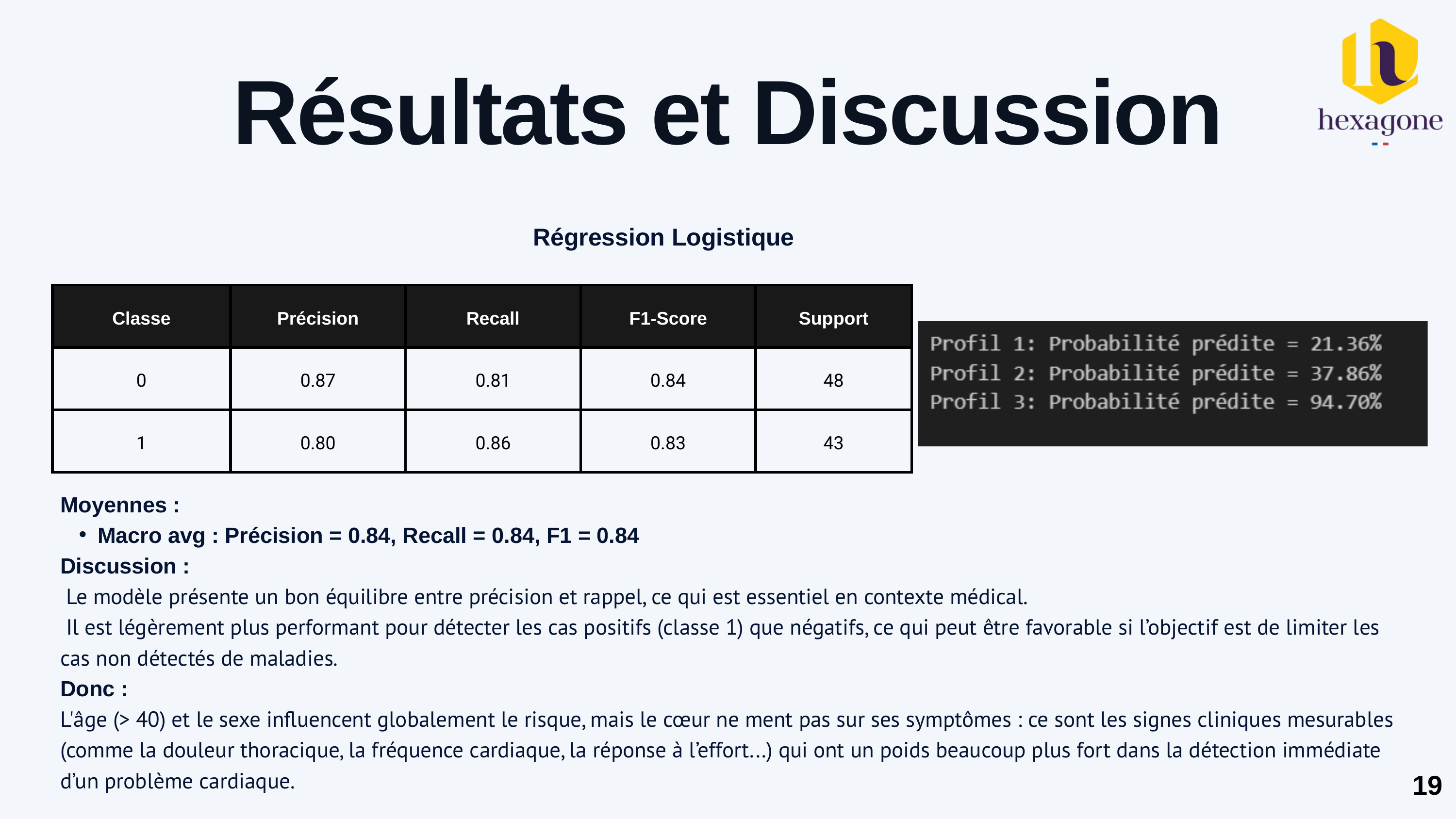

Résultats et Discussion
Régression Logistique
| Classe | Précision | Recall | F1-Score | Support |
| --- | --- | --- | --- | --- |
| 0 | 0.87 | 0.81 | 0.84 | 48 |
| 1 | 0.80 | 0.86 | 0.83 | 43 |

Moyennes :
Macro avg : Précision = 0.84, Recall = 0.84, F1 = 0.84
Discussion :
 Le modèle présente un bon équilibre entre précision et rappel, ce qui est essentiel en contexte médical.
 Il est légèrement plus performant pour détecter les cas positifs (classe 1) que négatifs, ce qui peut être favorable si l’objectif est de limiter les cas non détectés de maladies.
Donc :
L'âge (> 40) et le sexe influencent globalement le risque, mais le cœur ne ment pas sur ses symptômes : ce sont les signes cliniques mesurables (comme la douleur thoracique, la fréquence cardiaque, la réponse à l’effort...) qui ont un poids beaucoup plus fort dans la détection immédiate d’un problème cardiaque.

19